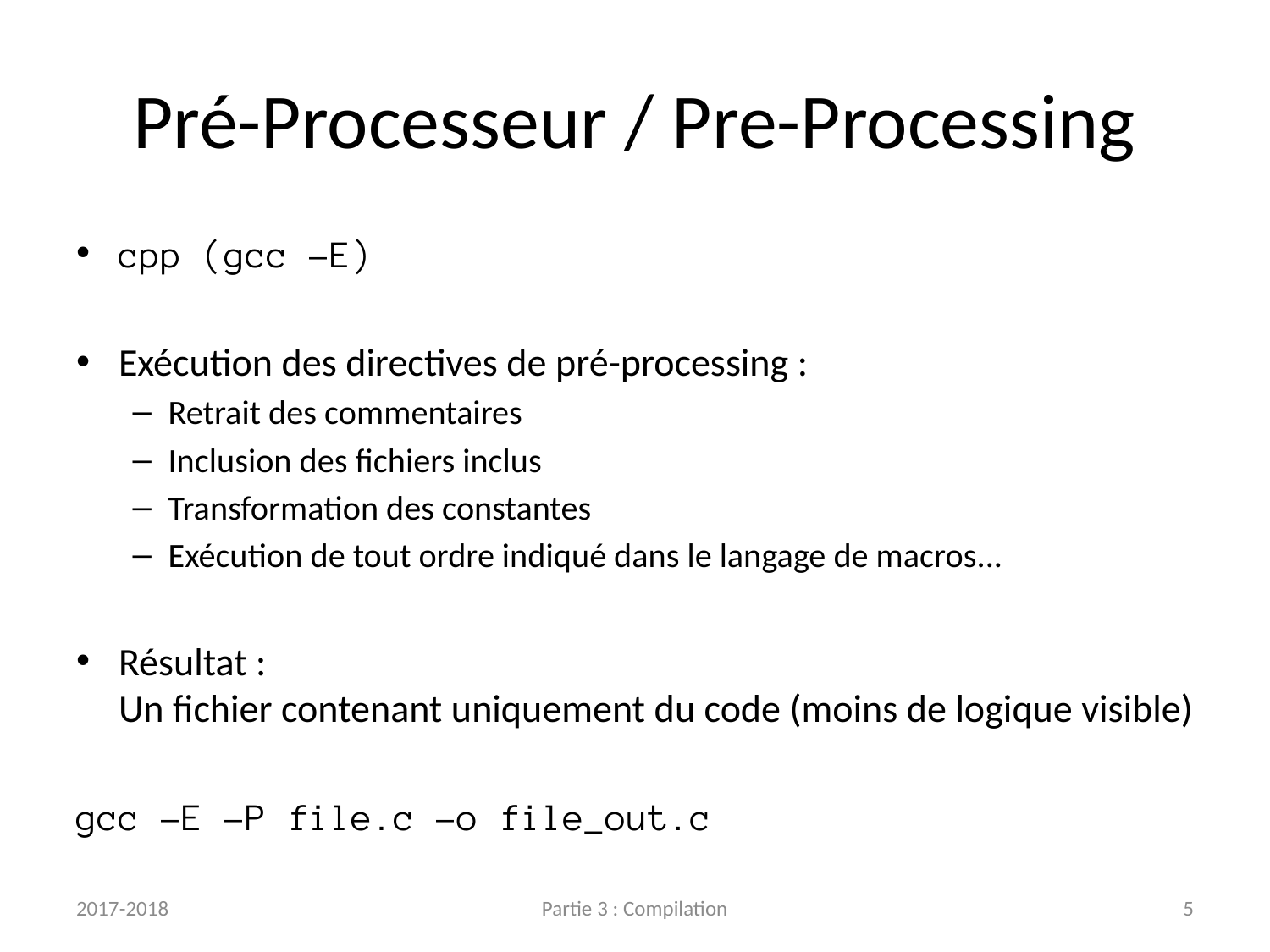

# Pré-Processeur / Pre-Processing
cpp (gcc -E)

Exécution des directives de pré-processing :
Retrait des commentaires
Inclusion des fichiers inclus
Transformation des constantes
Exécution de tout ordre indiqué dans le langage de macros...

Résultat :
Un fichier contenant uniquement du code (moins de logique visible)

gcc -E -P file.c -o file_out.c
2017-2018
Partie 3 : Compilation
5